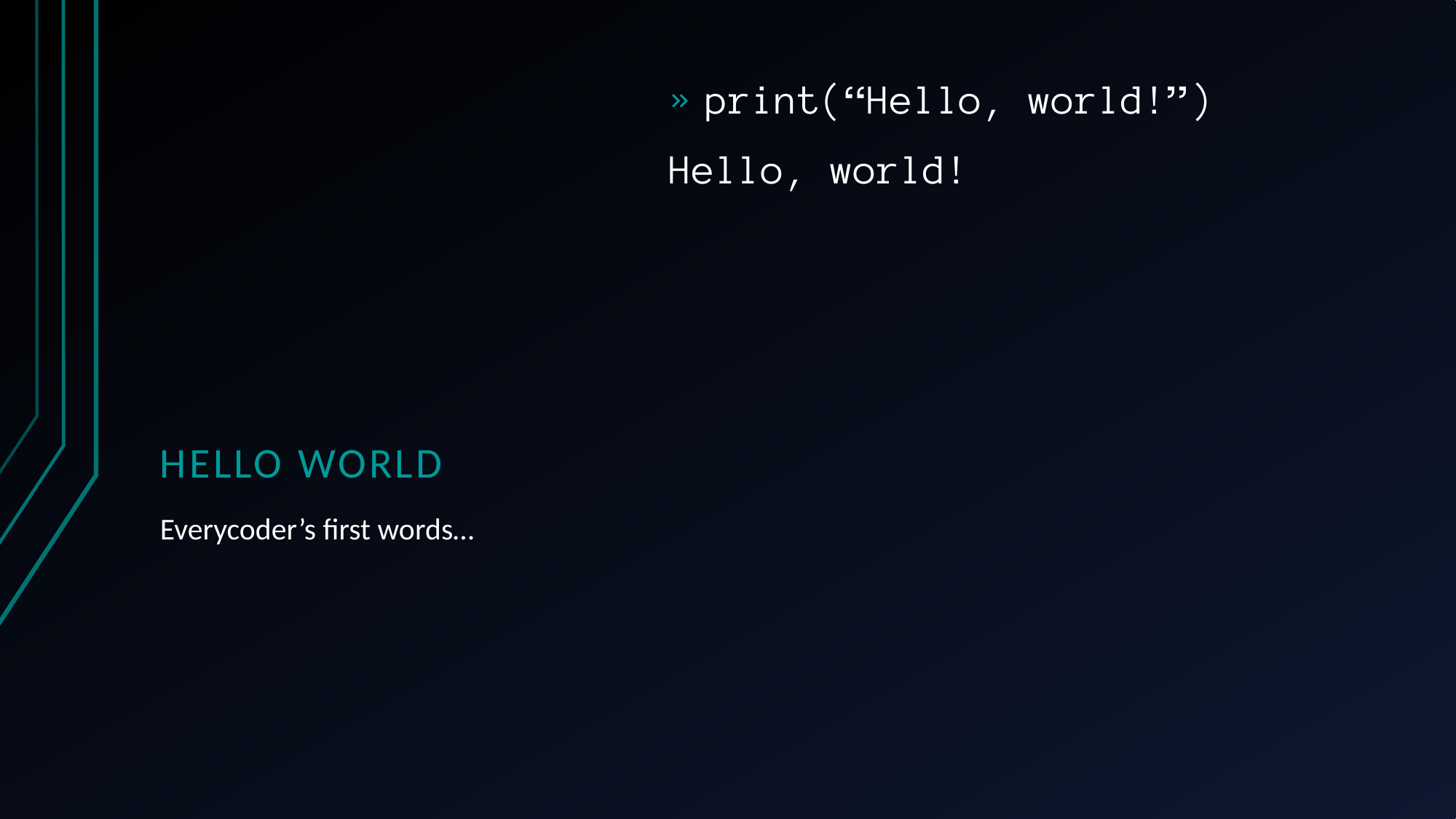

print(“Hello, world!”)
Hello, world!
# Hello World
Everycoder’s first words…